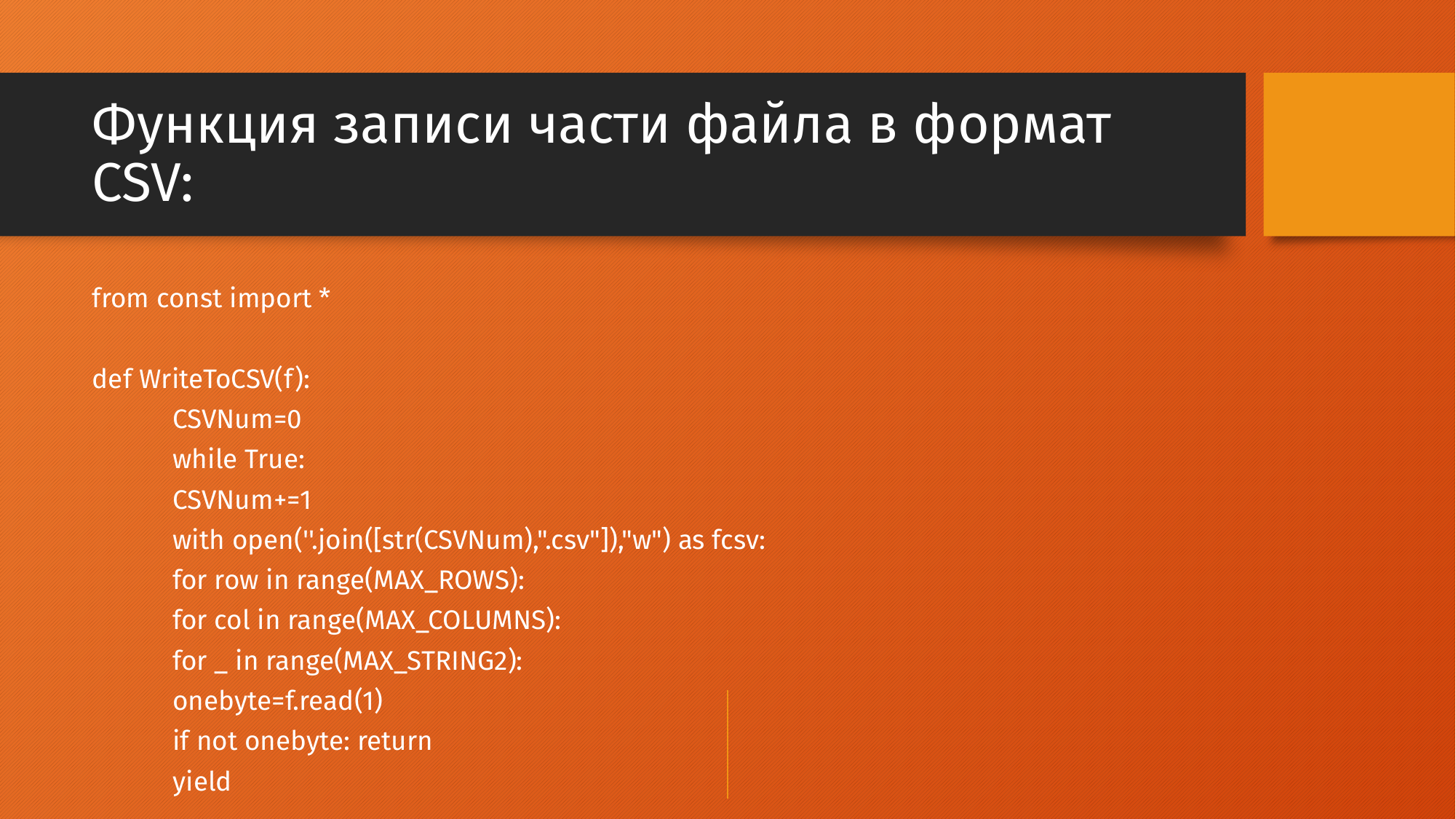

# Функция записи части файла в формат CSV:
from const import *

def WriteToCSV(f):
	CSVNum=0
	while True:
		CSVNum+=1
		with open(''.join([str(CSVNum),".csv"]),"w") as fcsv:
			for row in range(MAX_ROWS):
				for col in range(MAX_COLUMNS):
					for _ in range(MAX_STRING2):
						onebyte=f.read(1)
						if not onebyte: return
						yield